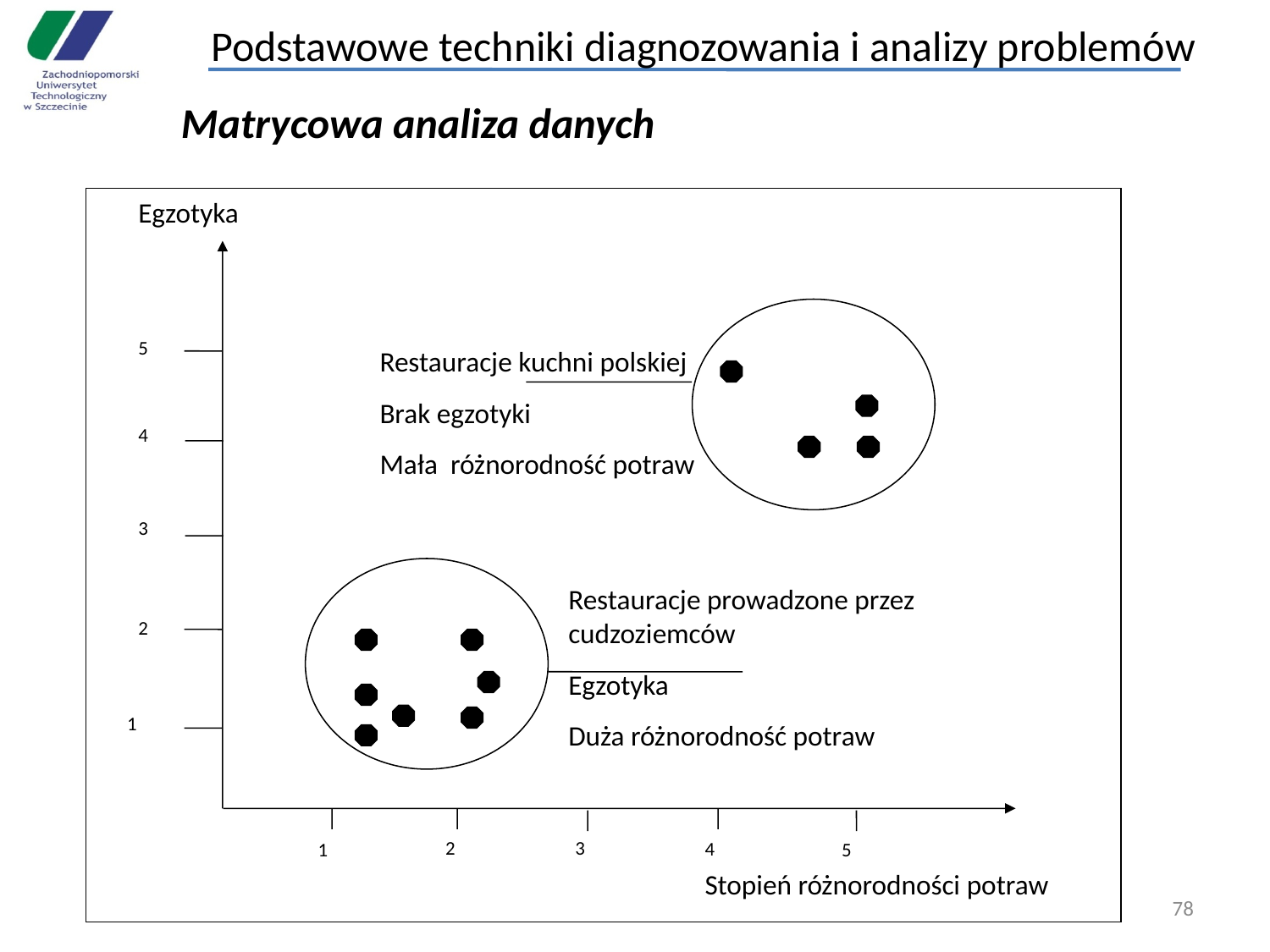

Podstawowe techniki diagnozowania i analizy problemów
Matrycowa analiza danych

Egzotyka

5
Restauracje kuchni polskiej
Brak egzotyki
Mała  różnorodność potraw

4

3

Restauracje prowadzone przez cudzoziemców
Egzotyka
Duża różnorodność potraw
2

1

2
3
4
1
5
Stopień różnorodności potraw
78